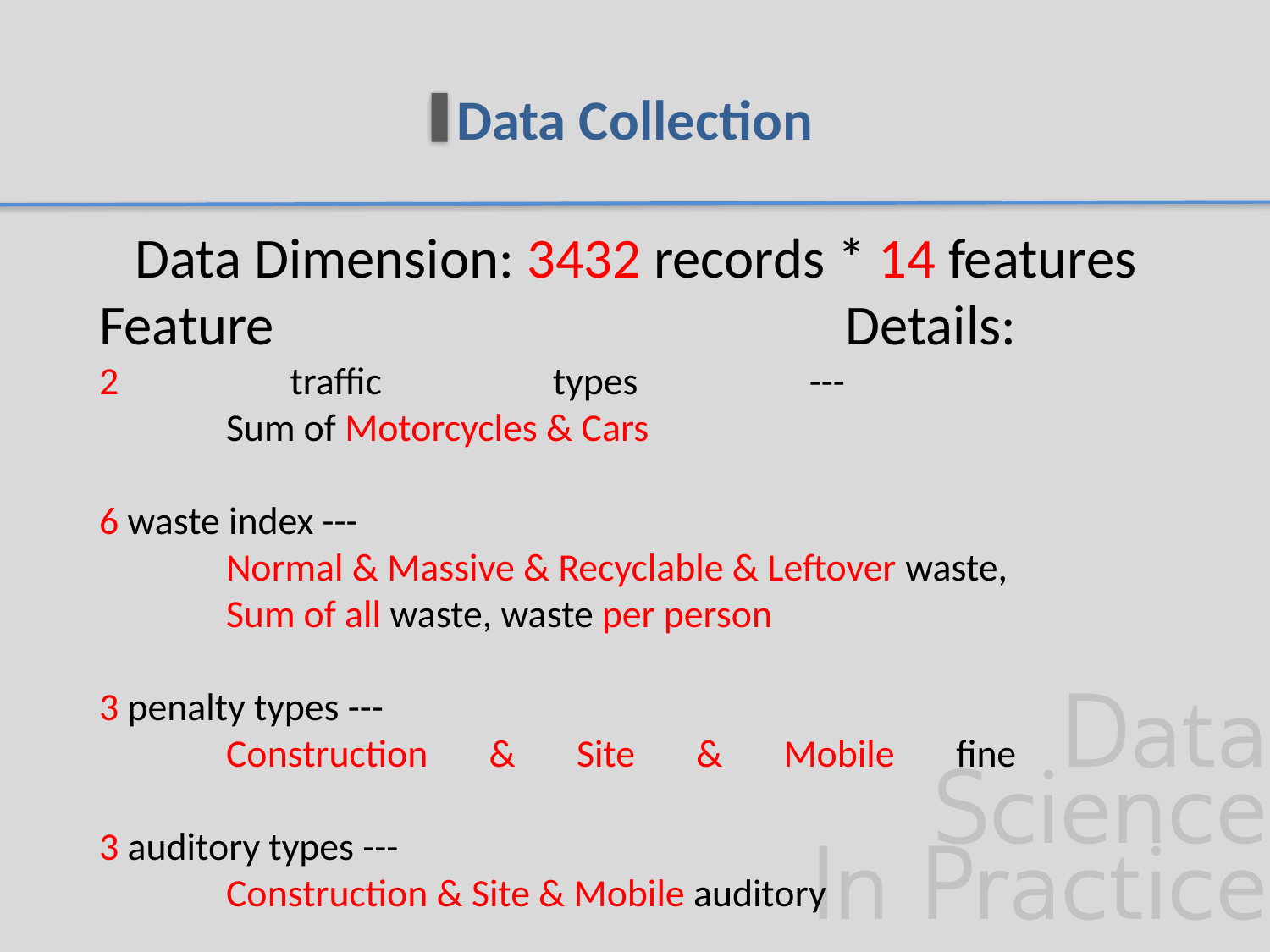

# Data Collection

Data Dimension: 3432 records * 14 features
Feature Details:
2 traffic types ---
	Sum of Motorcycles & Cars
6 waste index ---
	Normal & Massive & Recyclable & Leftover waste,
	Sum of all waste, waste per person

3 penalty types ---
	Construction & Site & Mobile fine
3 auditory types ---
	Construction & Site & Mobile auditory
Data
Science
In Practice